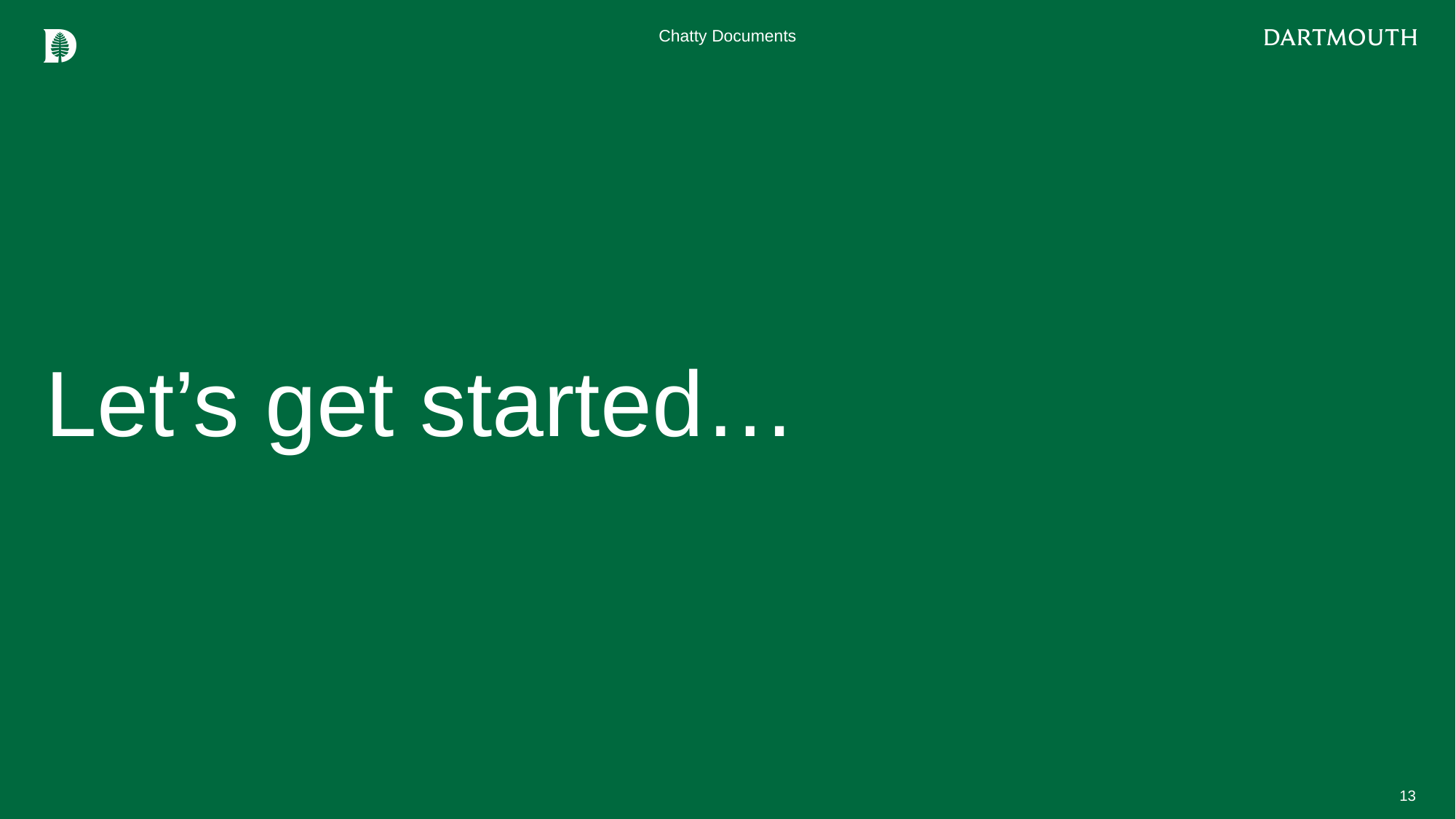

Chatty Documents
# Let’s get started…
13